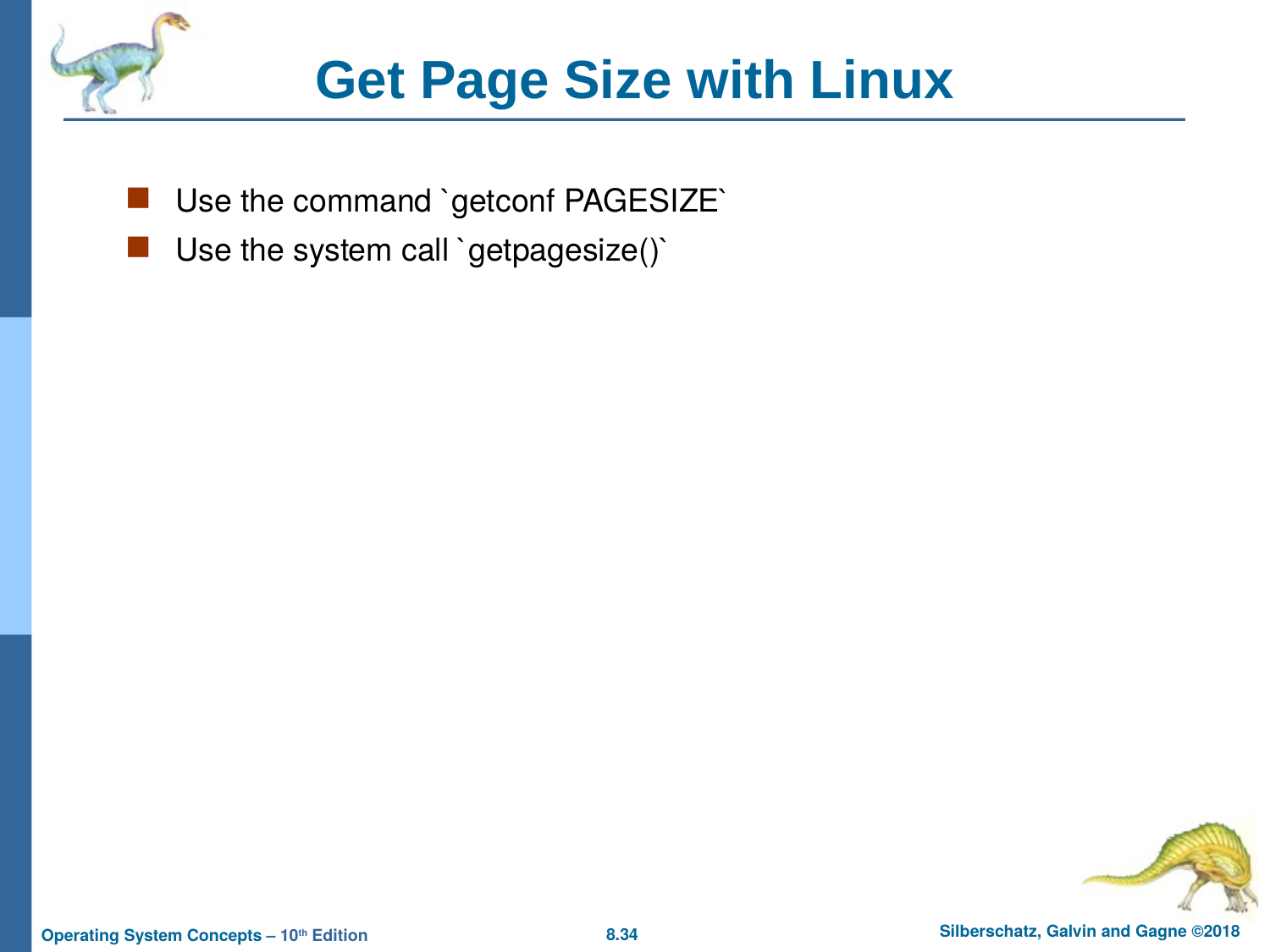

# Get Page Size with Linux
Use the command `getconf PAGESIZE`
Use the system call `getpagesize()`